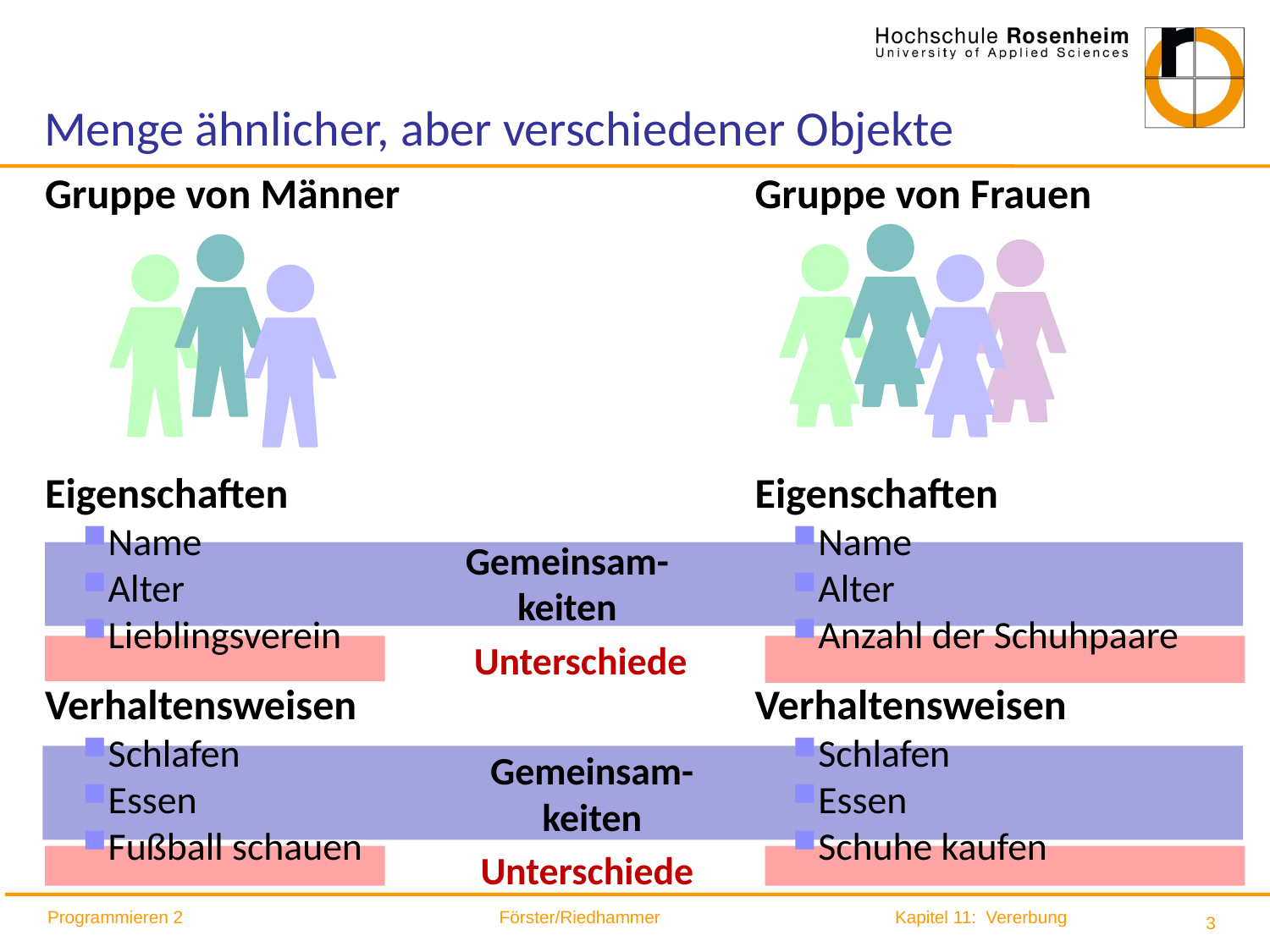

# Menge ähnlicher, aber verschiedener Objekte
Gruppe von Männer

Eigenschaften
Name
Alter
Lieblingsverein
Verhaltensweisen
Schlafen
Essen
Fußball schauen
Gruppe von Frauen

Eigenschaften
Name
Alter
Anzahl der Schuhpaare
Verhaltensweisen
Schlafen
Essen
Schuhe kaufen

Gemeinsam-
keiten

Unterschiede

Gemeinsam-
keiten

Unterschiede